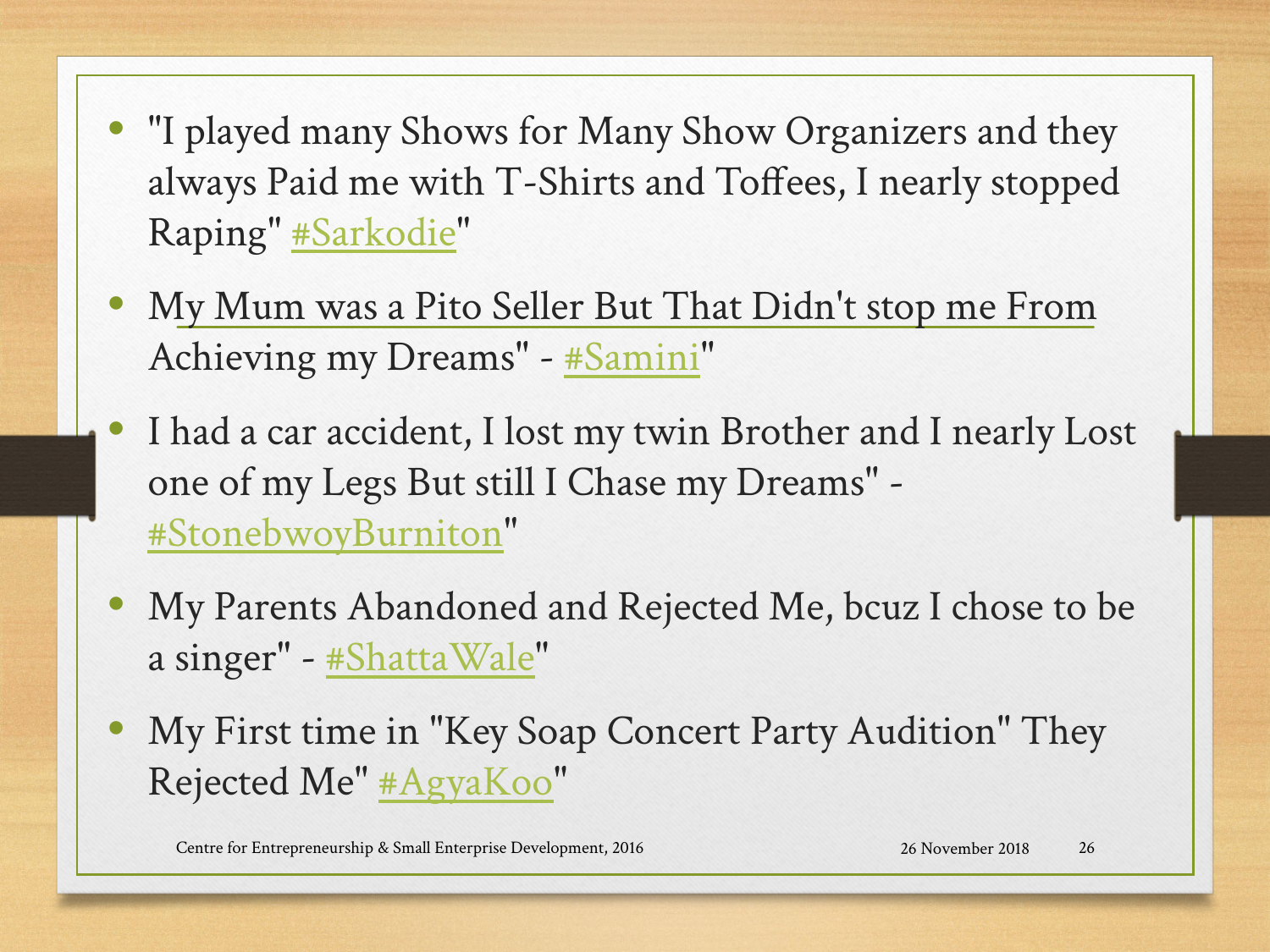

"I played many Shows for Many Show Organizers and they always Paid me with T-Shirts and Toffees, I nearly stopped Raping" ‪#‎Sarkodie"
My Mum was a Pito Seller But That Didn't stop me From Achieving my Dreams" - ‪#‎Samini"
I had a car accident, I lost my twin Brother and I nearly Lost one of my Legs But still I Chase my Dreams" -‪#‎StonebwoyBurniton"
My Parents Abandoned and Rejected Me, bcuz I chose to be a singer" - ‪#‎ShattaWale"
My First time in "Key Soap Concert Party Audition" They Rejected Me" ‪#‎AgyaKoo"

Centre for Entrepreneurship & Small Enterprise Development, 2016
26 November 2018
26